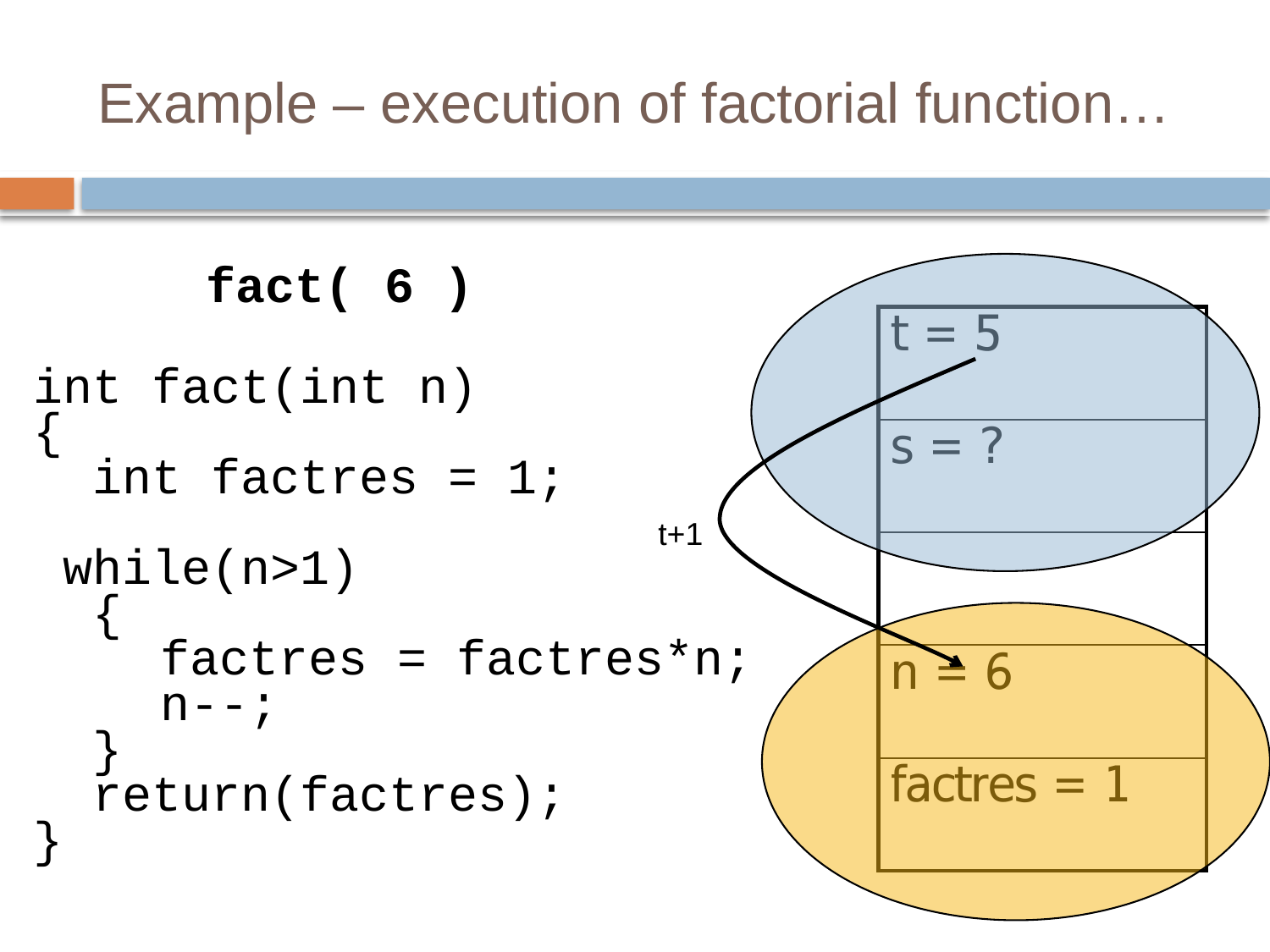

# Example – execution of factorial function…
fact( 6 )

| t = 5 |
| --- |
| s = ? |
|  |
| n = 6 |
| factres = 1 |

int fact(int n)
{
  int factres = 1;

 while(n>1)
  {
	factres = factres*n;
	n--;
  }
  return(factres);
}

t+1